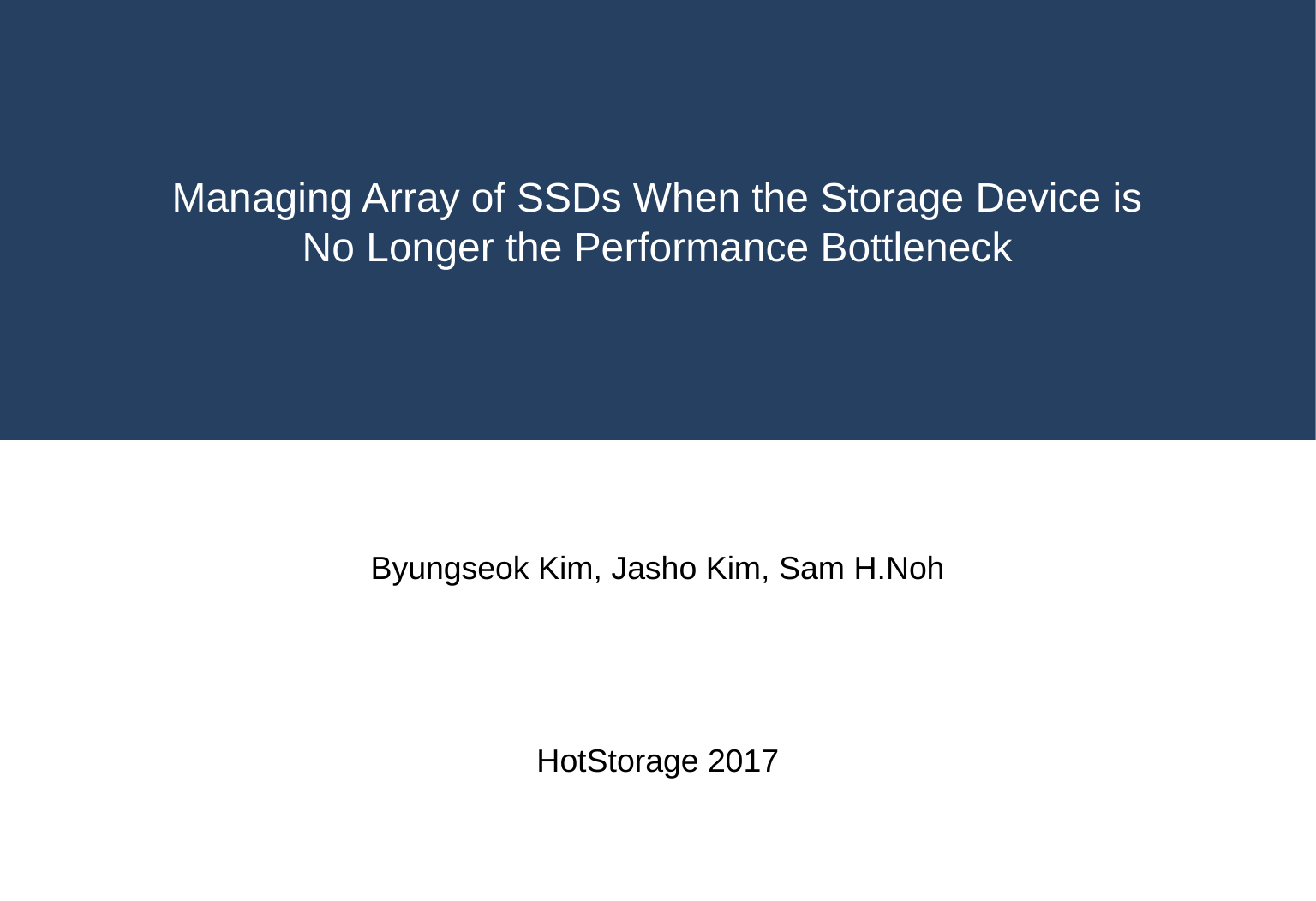

Managing Array of SSDs When the Storage Device is
No Longer the Performance Bottleneck
Byungseok Kim, Jasho Kim, Sam H.Noh

HotStorage 2017